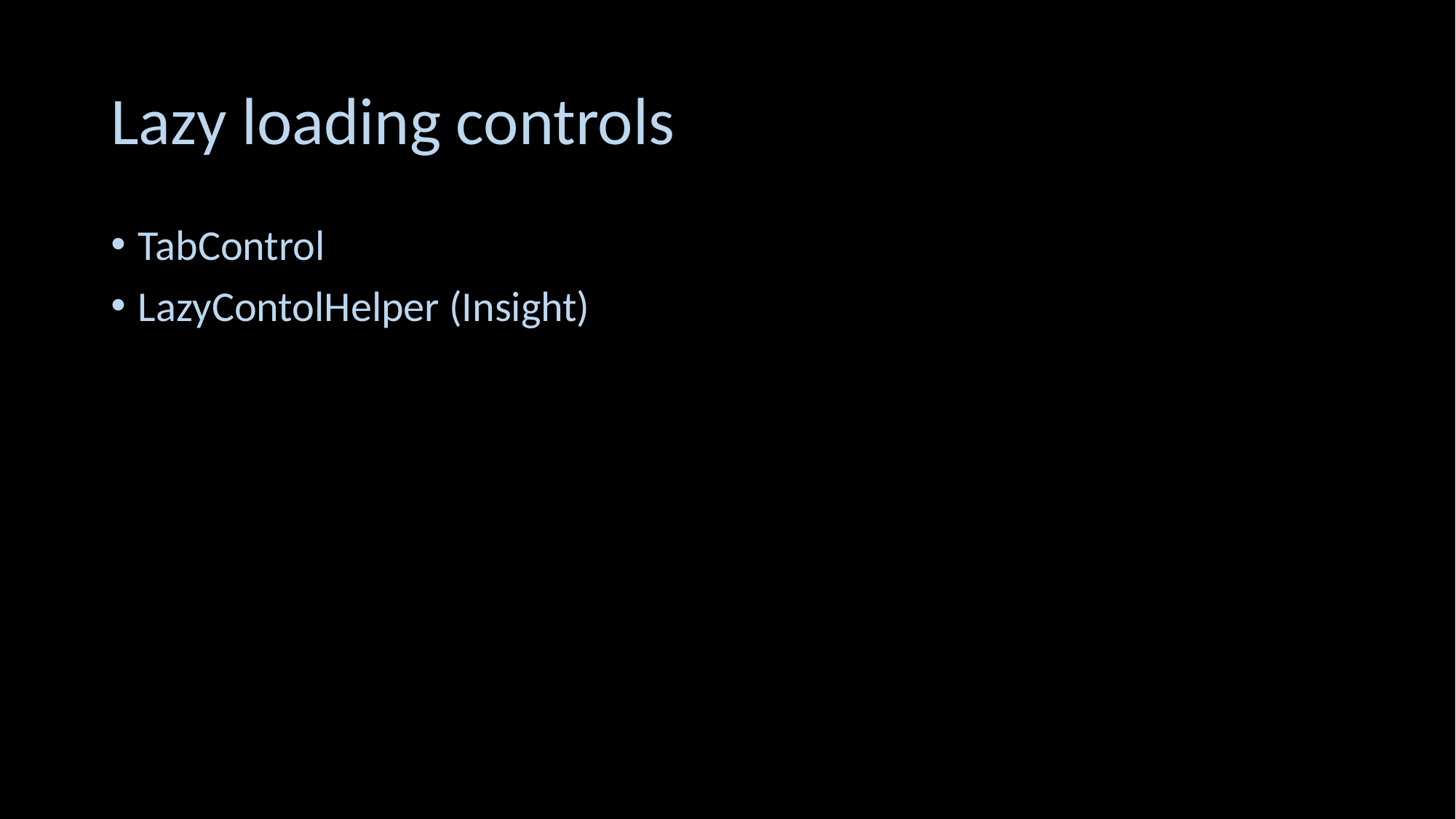

# Lazy loading controls
TabControl
LazyContolHelper (Insight)